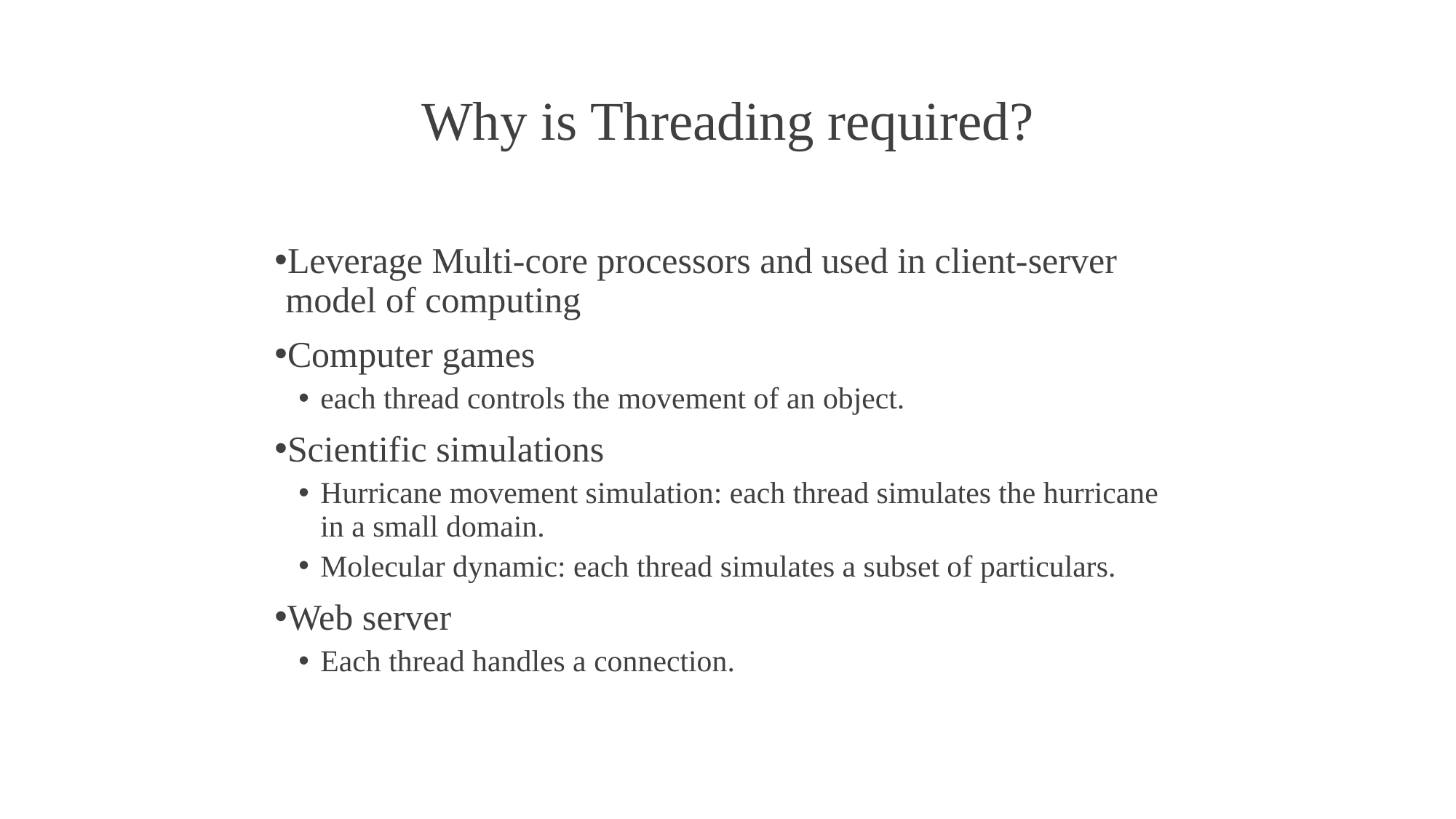

# Why is Threading required?
Leverage Multi-core processors and used in client-server model of computing
Computer games
each thread controls the movement of an object.
Scientific simulations
Hurricane movement simulation: each thread simulates the hurricane in a small domain.
Molecular dynamic: each thread simulates a subset of particulars.
Web server
Each thread handles a connection.